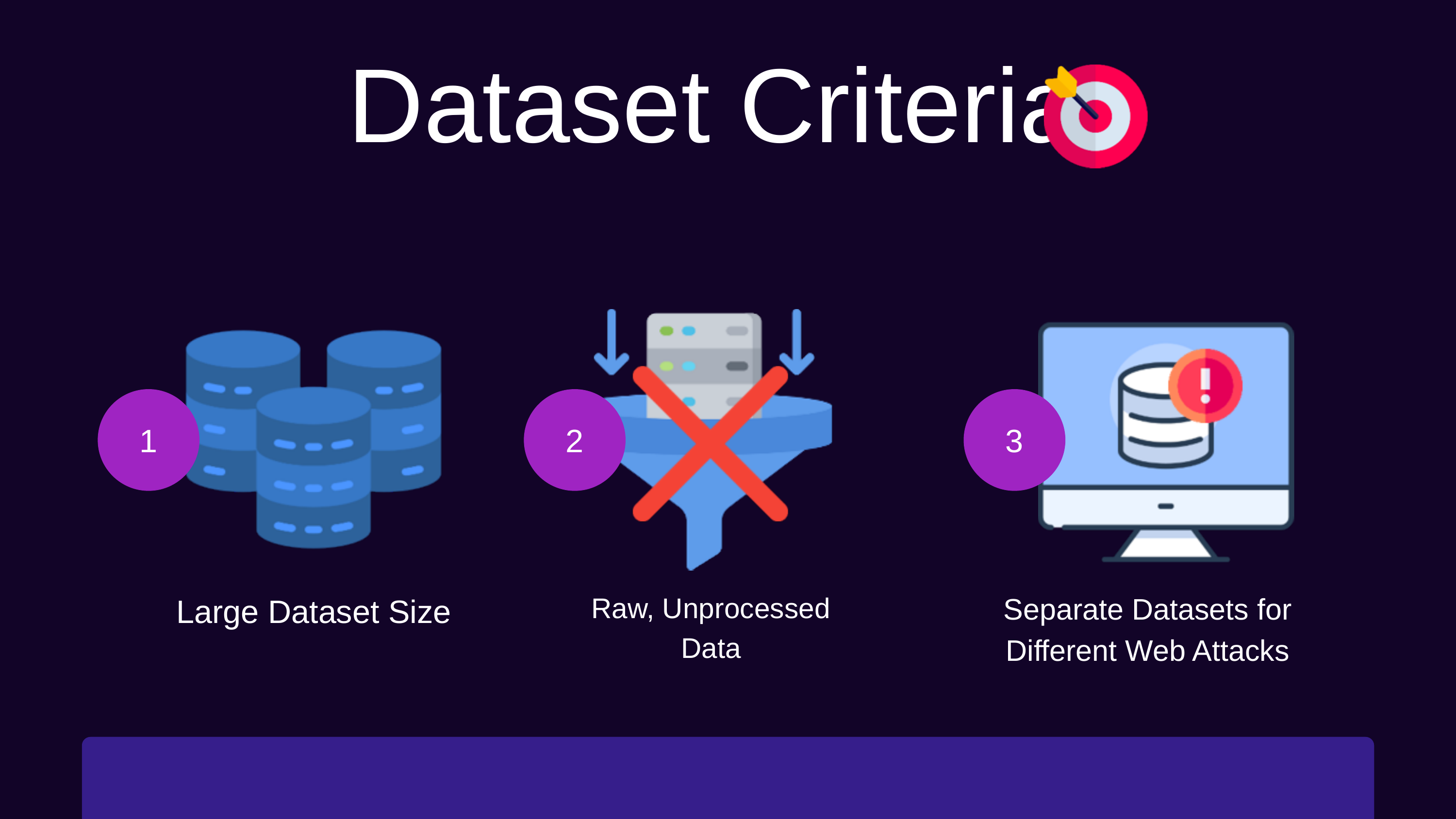

Dataset Criteria

1

2

3
Large Dataset Size

Raw, Unprocessed Data

Separate Datasets for Different Web Attacks